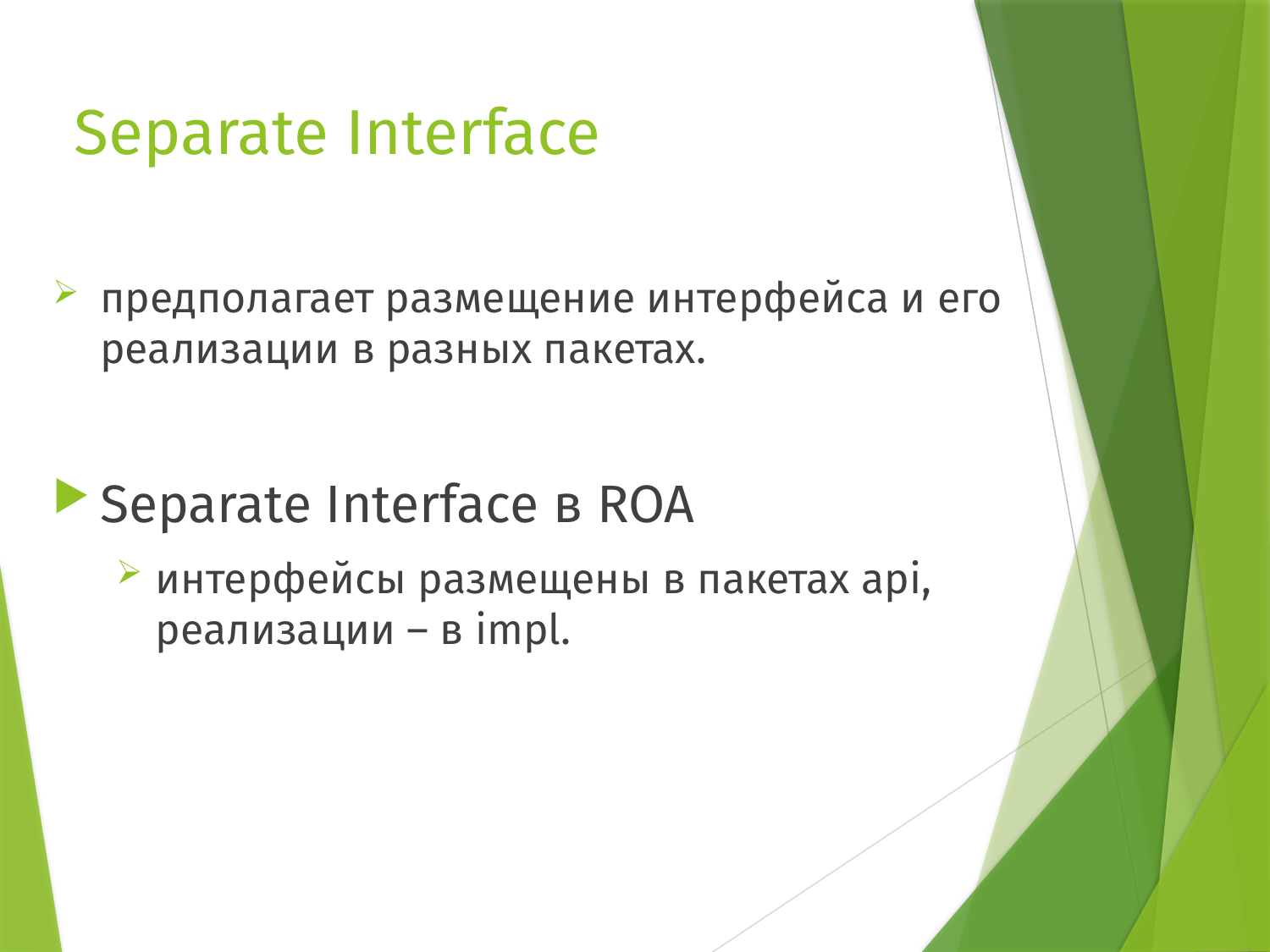

# Separate Interface

предполагает размещение интерфейса и его реализации в разных пакетах.

Separate Interface в ROA
интерфейсы размещены в пакетах api, реализации – в impl.